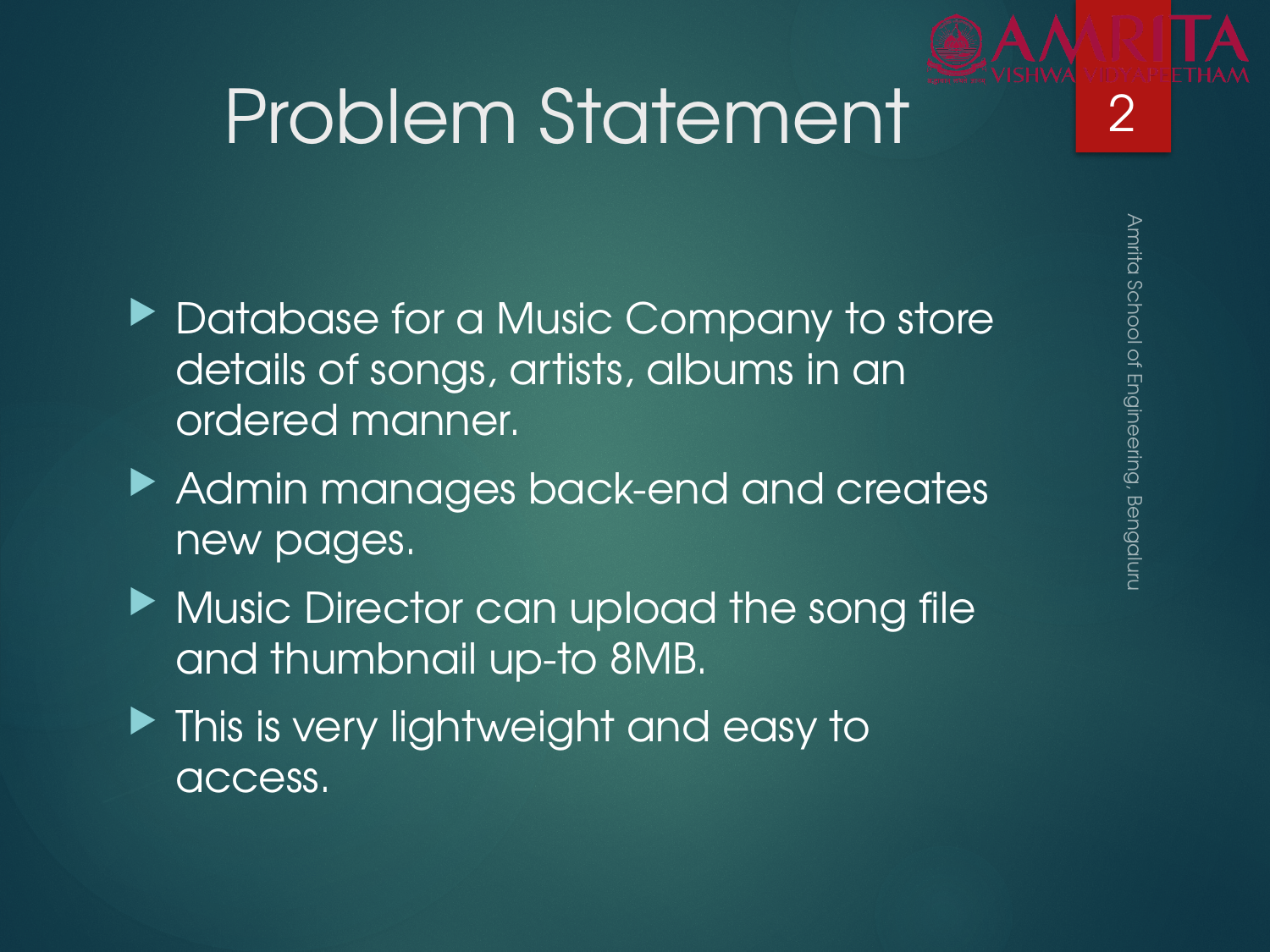

2
# Problem Statement
Database for a Music Company to store details of songs, artists, albums in an ordered manner.
Admin manages back-end and creates new pages.
Music Director can upload the song file and thumbnail up-to 8MB.
This is very lightweight and easy to access.

Amrita School of Engineering, Bengaluru